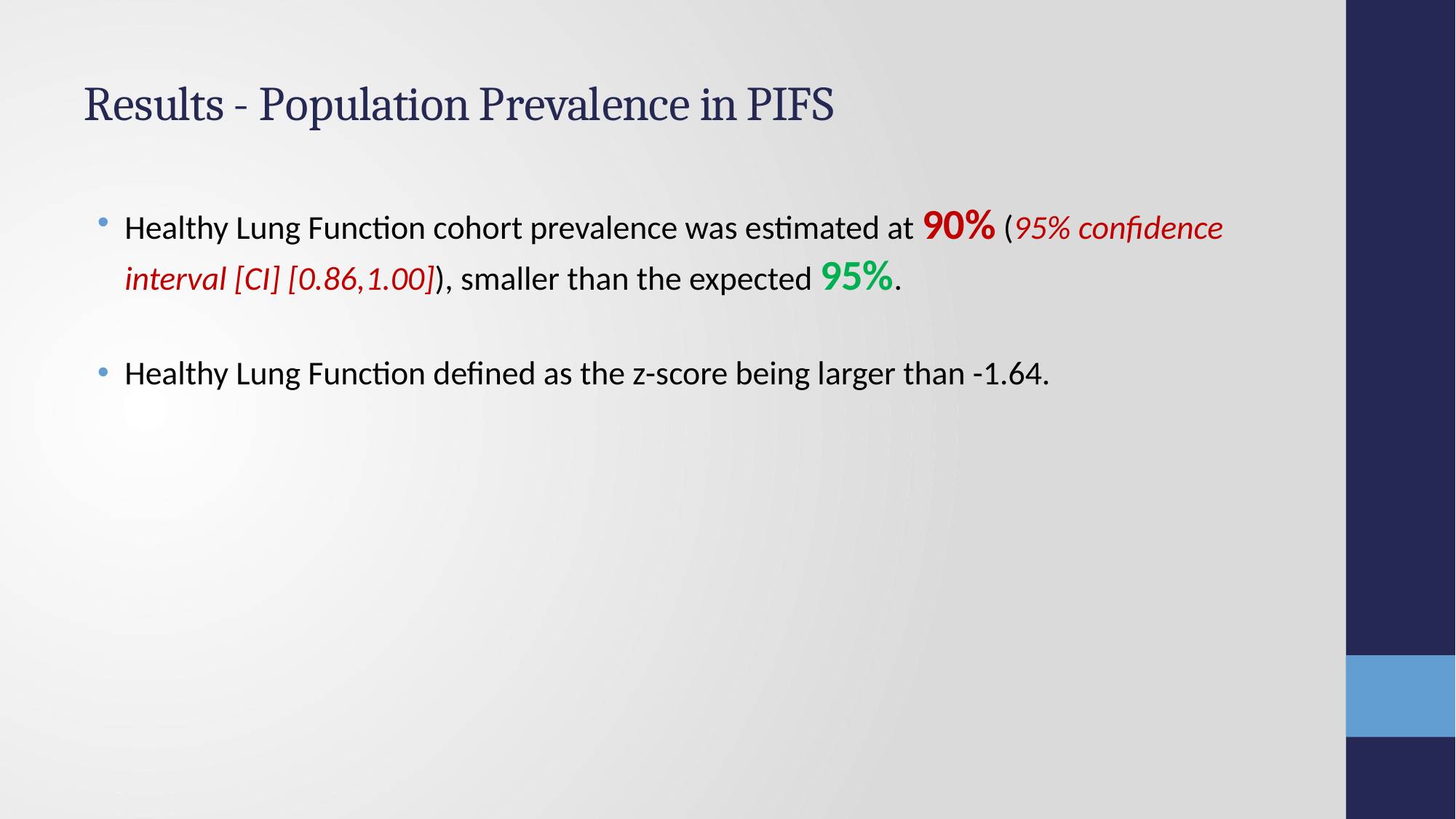

# Results - Population Prevalence in PIFS
Healthy Lung Function cohort prevalence was estimated at 90% (95% confidence interval [CI] [0.86,1.00]), smaller than the expected 95%.

Healthy Lung Function defined as the z-score being larger than -1.64.